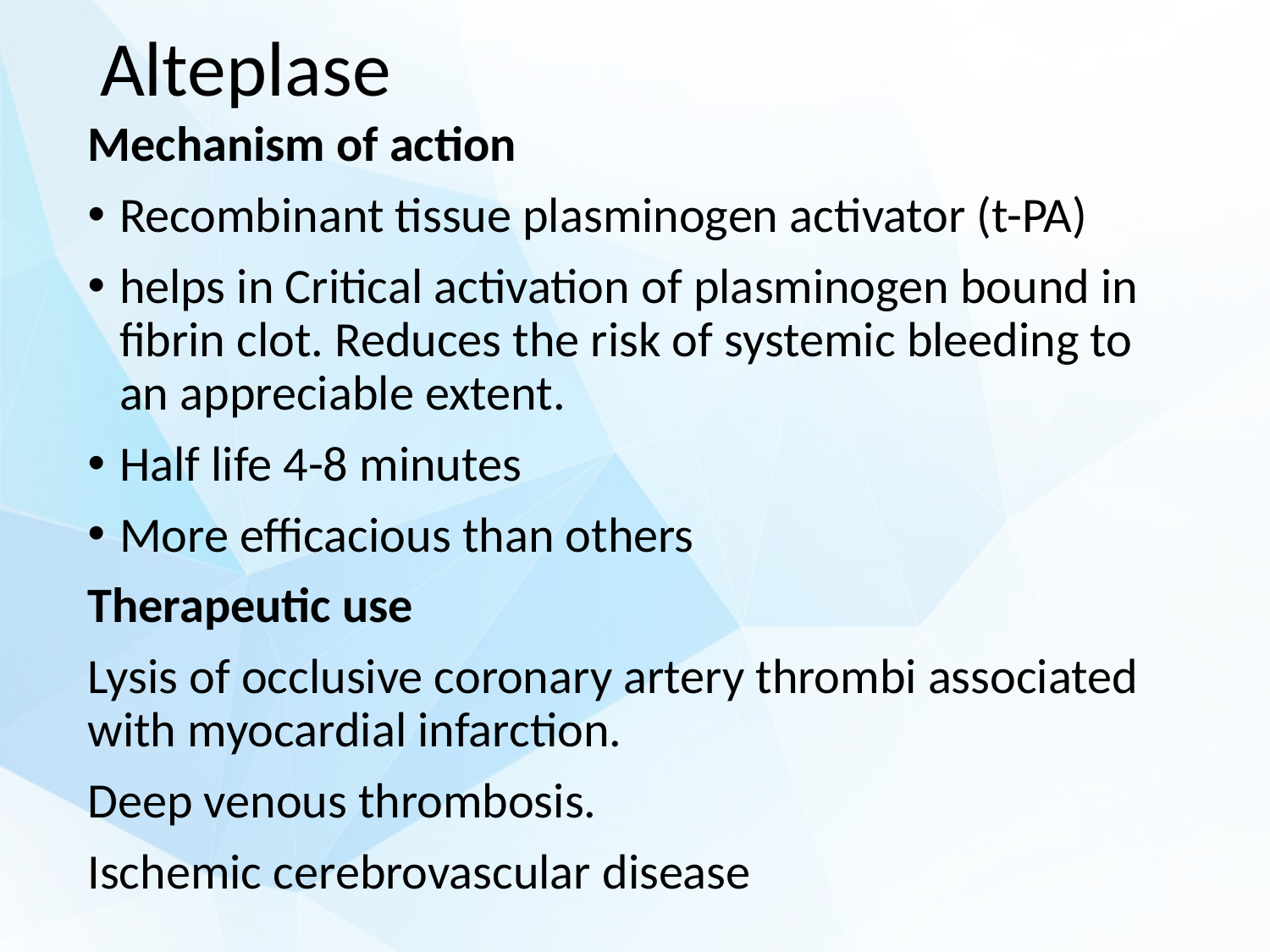

# Alteplase
Mechanism of action
Recombinant tissue plasminogen activator (t-PA)
helps in Critical activation of plasminogen bound in fibrin clot. Reduces the risk of systemic bleeding to an appreciable extent.
Half life 4-8 minutes
More efficacious than others
Therapeutic use
Lysis of occlusive coronary artery thrombi associated with myocardial infarction.
Deep venous thrombosis.
Ischemic cerebrovascular disease